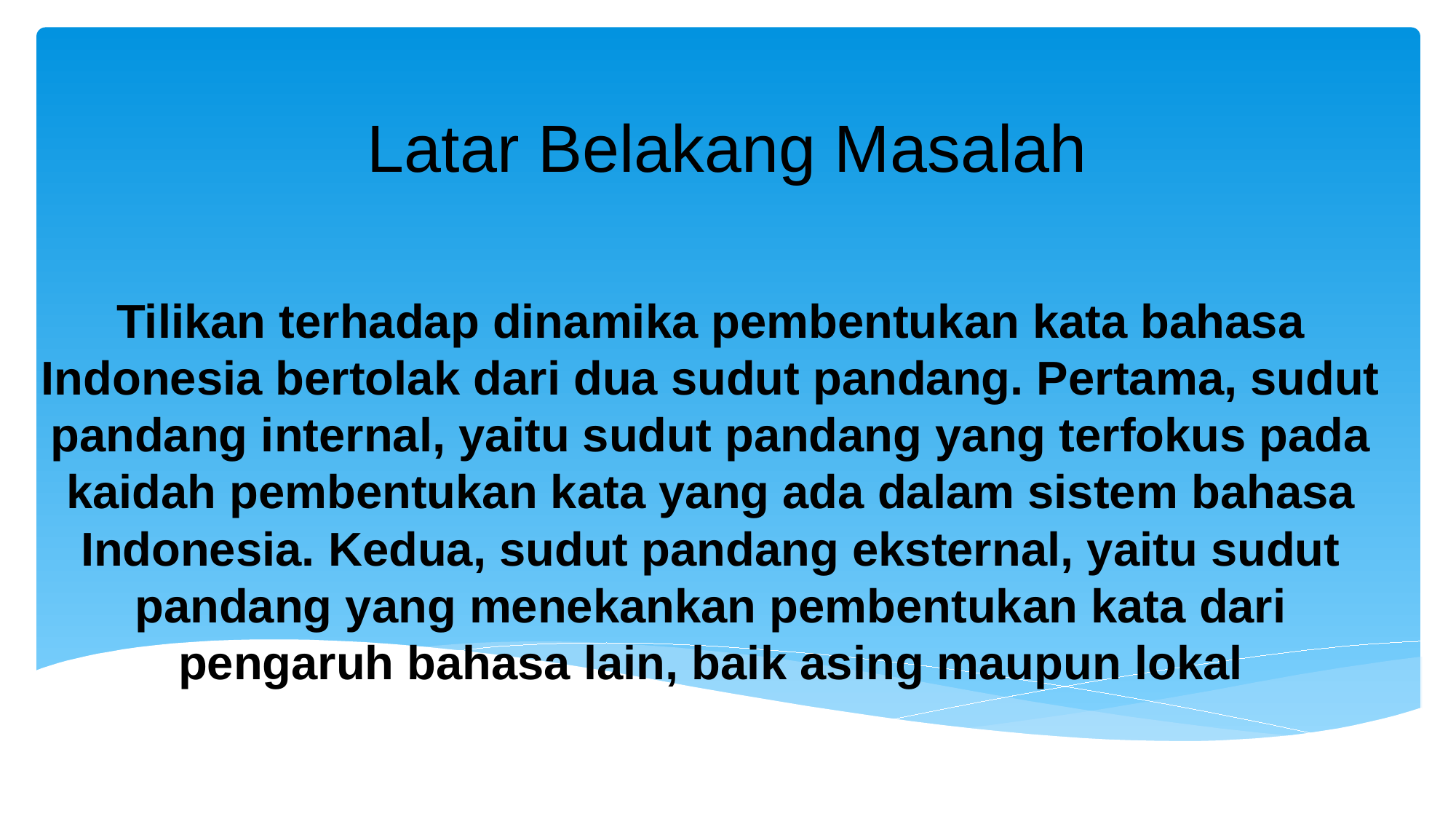

# Latar Belakang Masalah
Tilikan terhadap dinamika pembentukan kata bahasa Indonesia bertolak dari dua sudut pandang. Pertama, sudut pandang internal, yaitu sudut pandang yang terfokus pada kaidah pembentukan kata yang ada dalam sistem bahasa Indonesia. Kedua, sudut pandang eksternal, yaitu sudut pandang yang menekankan pembentukan kata dari pengaruh bahasa lain, baik asing maupun lokal